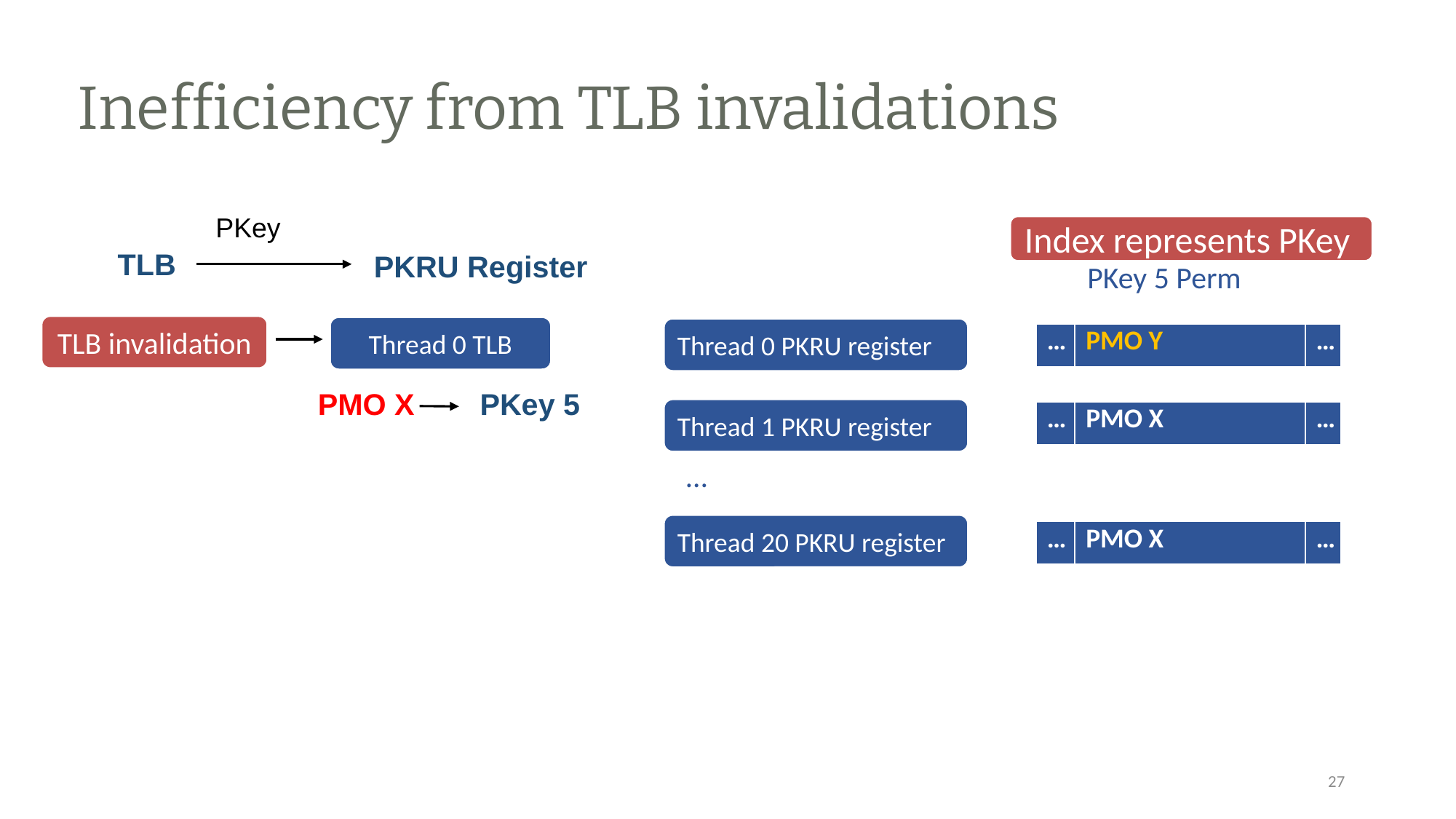

# Inefficiency from TLB invalidations
PKey
Index represents PKey
TLB
PKRU Register
PKey 5 Perm
TLB invalidation
Thread 0 TLB
Thread 0 PKRU register
| … | PMO Y | … |
| --- | --- | --- |
PKey 5
PMO X
Thread 1 PKRU register
| … | PMO X | … |
| --- | --- | --- |
…
Thread 20 PKRU register
| … | PMO X | … |
| --- | --- | --- |
27